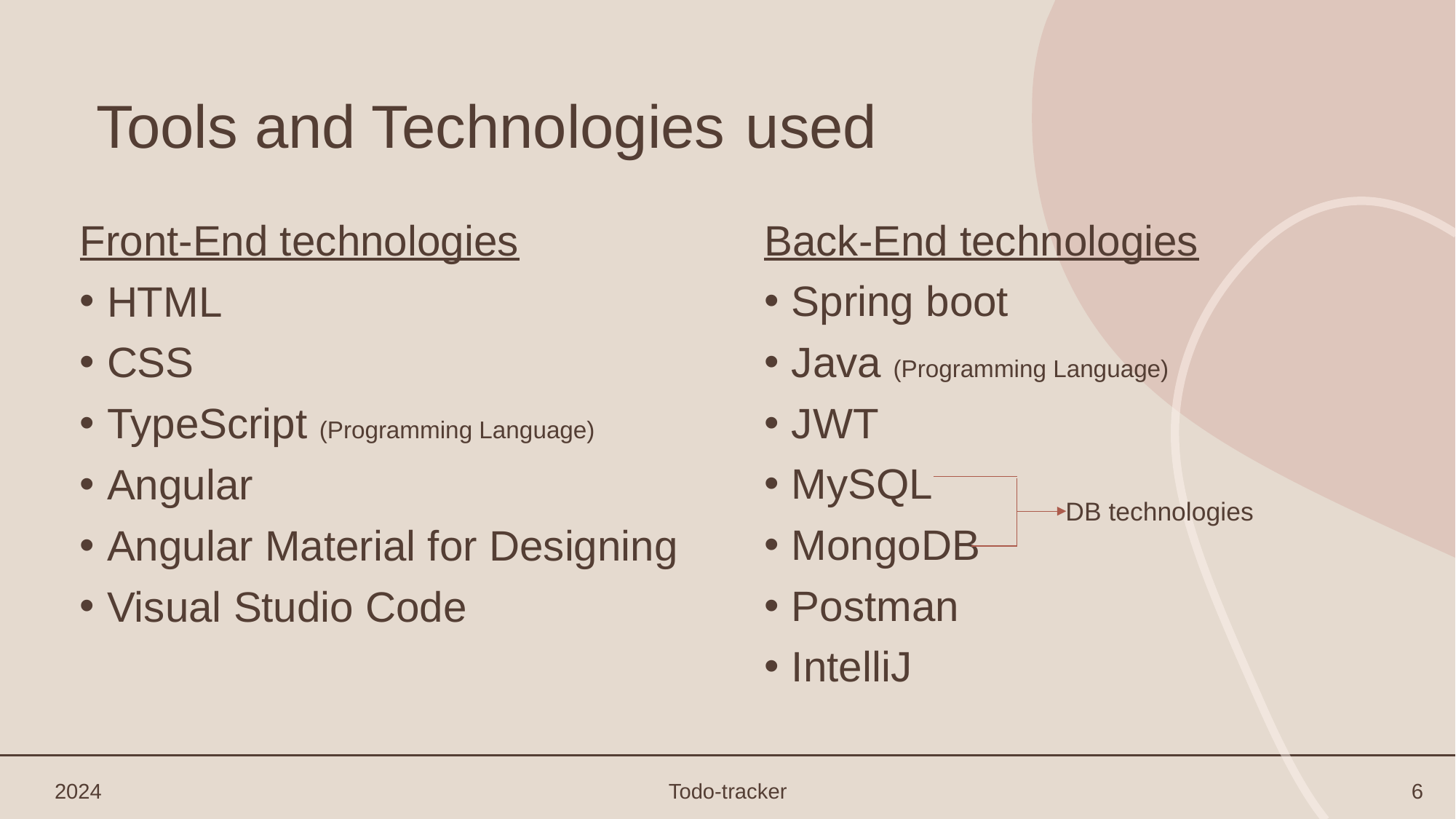

# Tools and Technologies used
Front-End technologies
HTML
CSS
TypeScript (Programming Language)
Angular
Angular Material for Designing
Visual Studio Code

Back-End technologies
Spring boot
Java (Programming Language)
JWT
MySQL
MongoDB
Postman
IntelliJ
DB technologies
2024
Todo-tracker
6